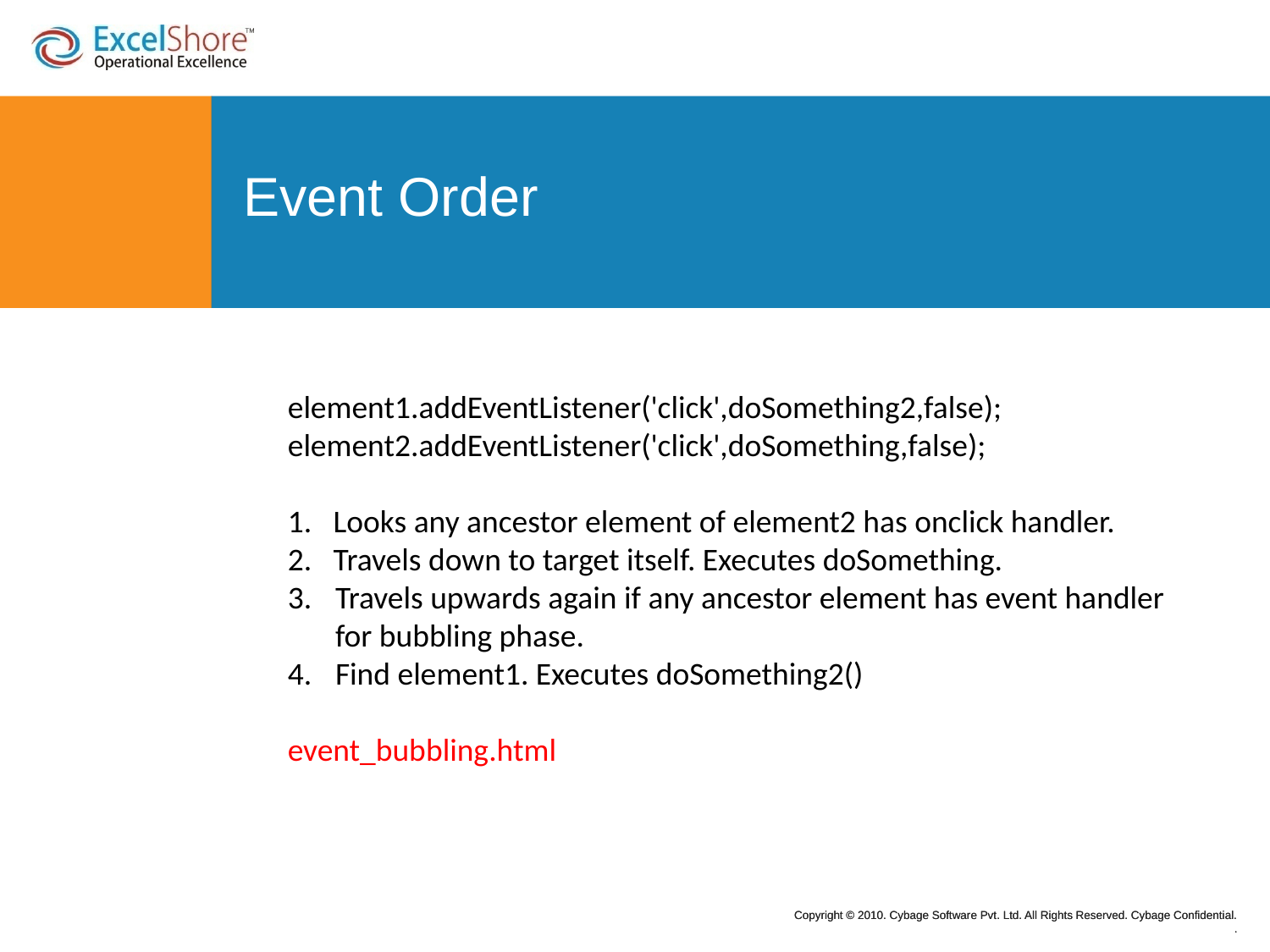

# Event Order
element1.addEventListener('click',doSomething2,false); element2.addEventListener('click',doSomething,false);

1.   Looks any ancestor element of element2 has onclick handler.
2.   Travels down to target itself. Executes doSomething.
Travels upwards again if any ancestor element has event handler for bubbling phase.
Find element1. Executes doSomething2()

event_bubbling.html